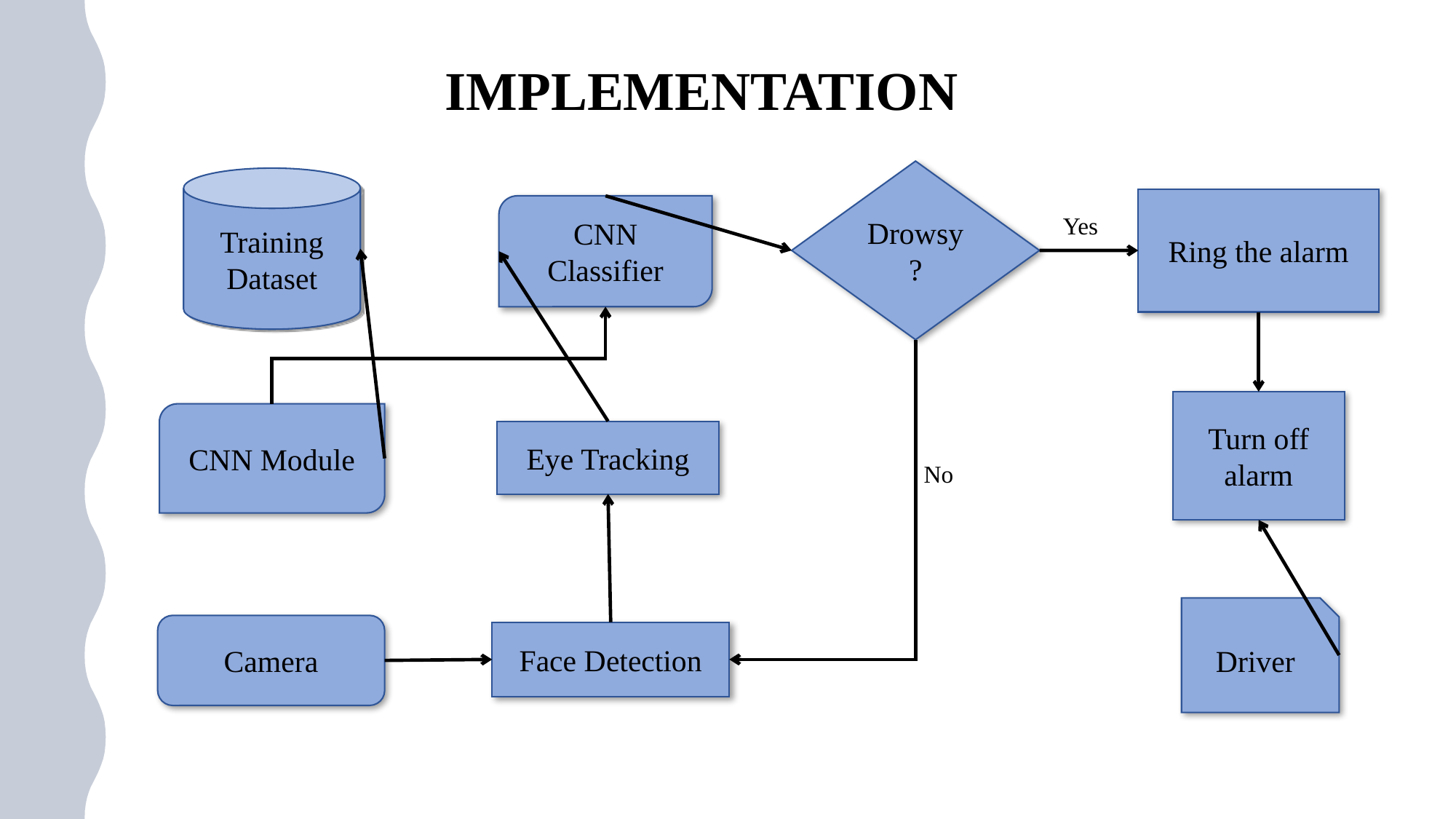

IMPLEMENTATION
Drowsy?
Training Dataset
Ring the alarm
CNN Classifier
Yes
Turn off alarm
CNN Module
Eye Tracking
No
Driver
Camera
Face Detection